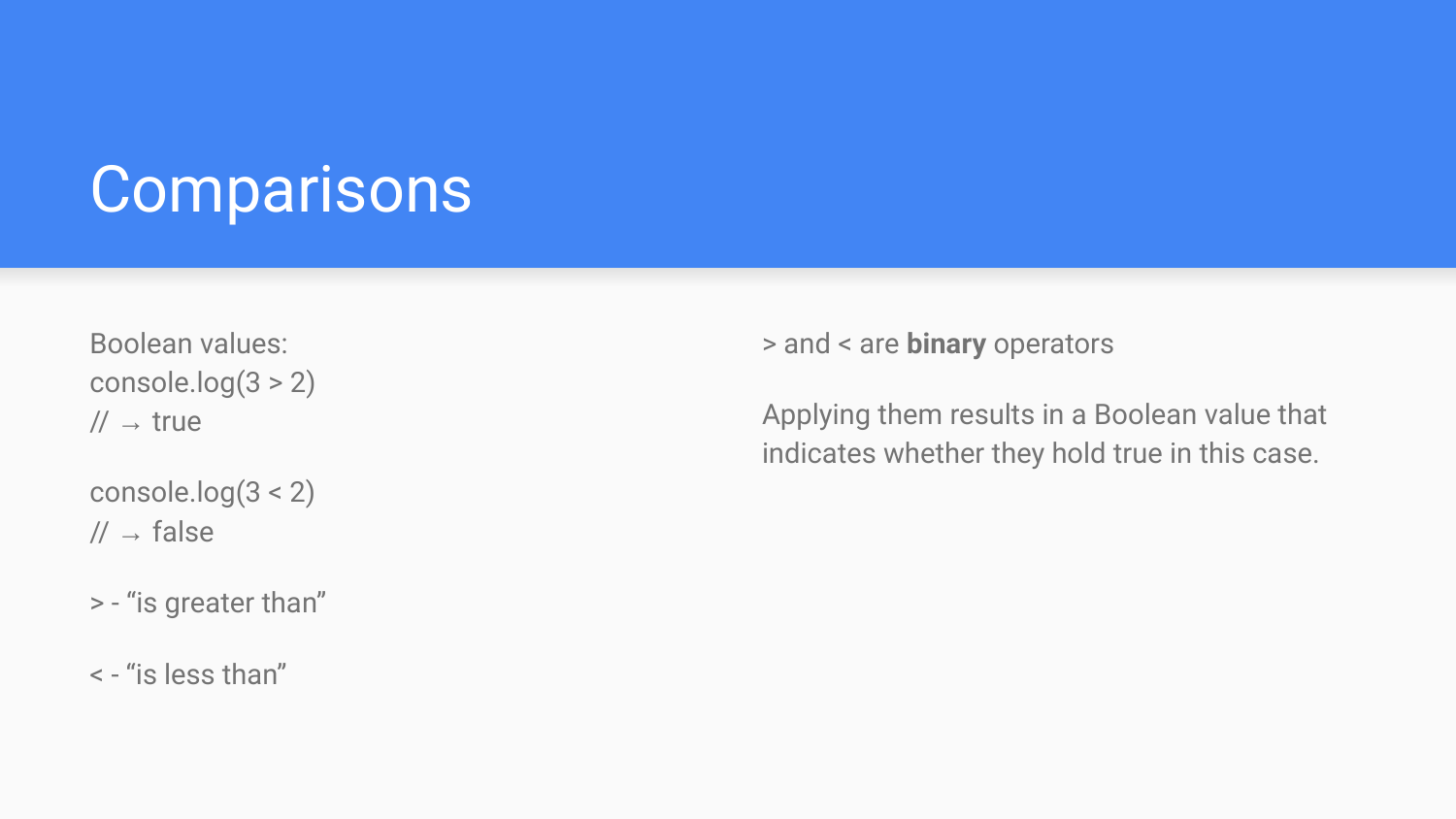

# Comparisons
Boolean values:
console.log(3 > 2)
// → true
console.log(3 < 2)
// → false
> - “is greater than”
< - “is less than”

> and < are binary operators
Applying them results in a Boolean value that indicates whether they hold true in this case.